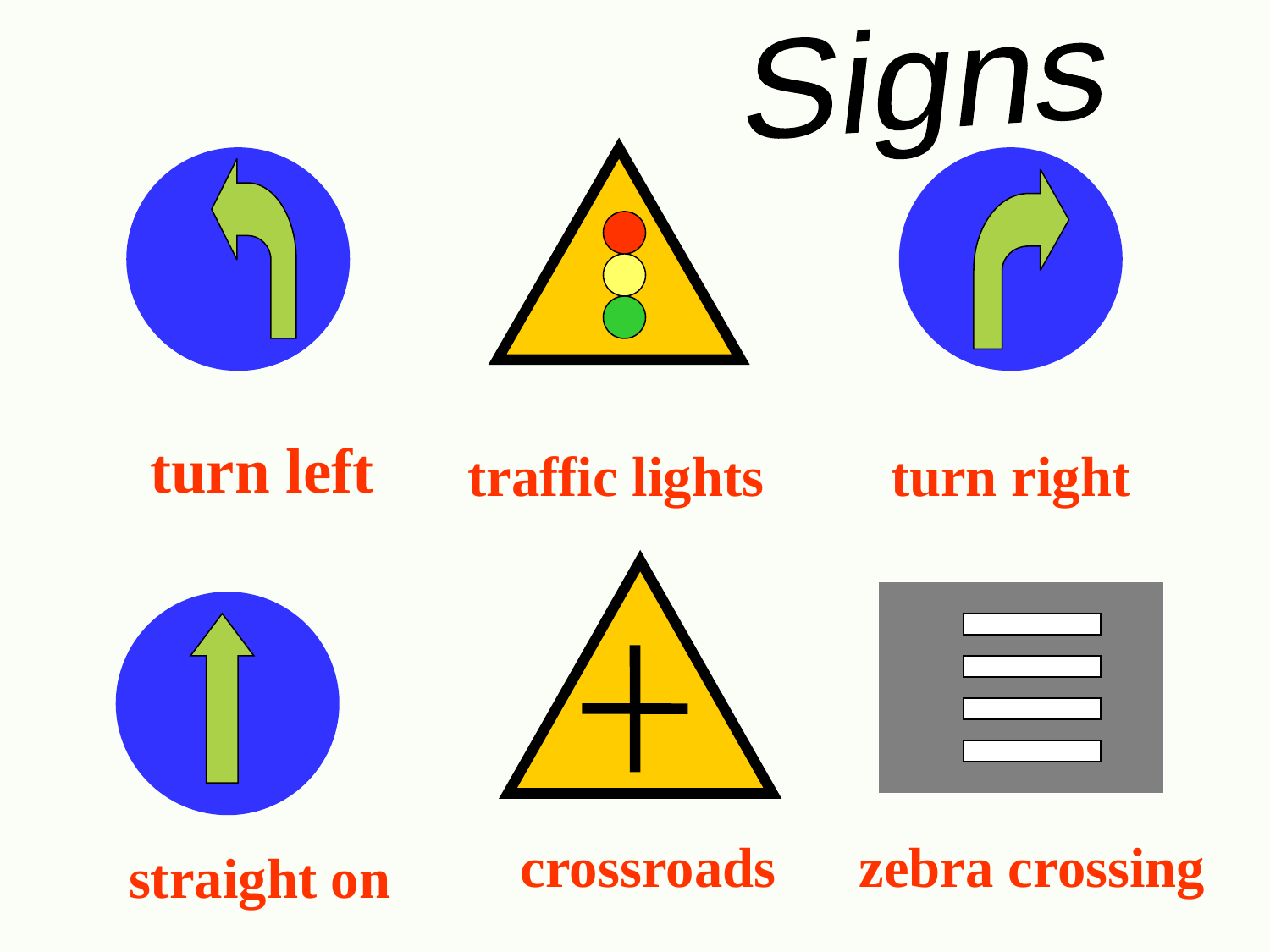

Signs

turn left
traffic lights
turn right

crossroads
zebra crossing
straight on